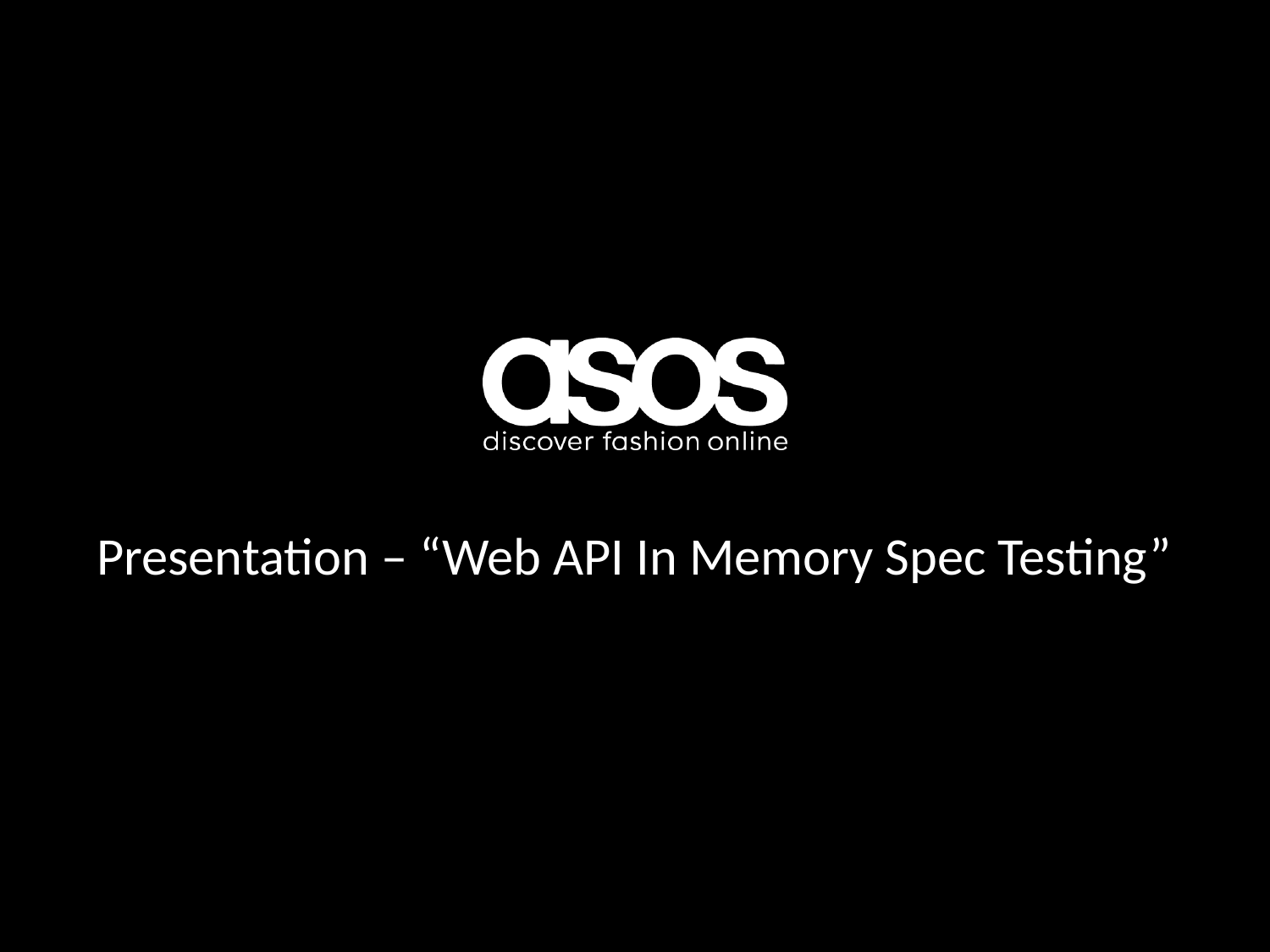

# Presentation – “Web API In Memory Spec Testing”